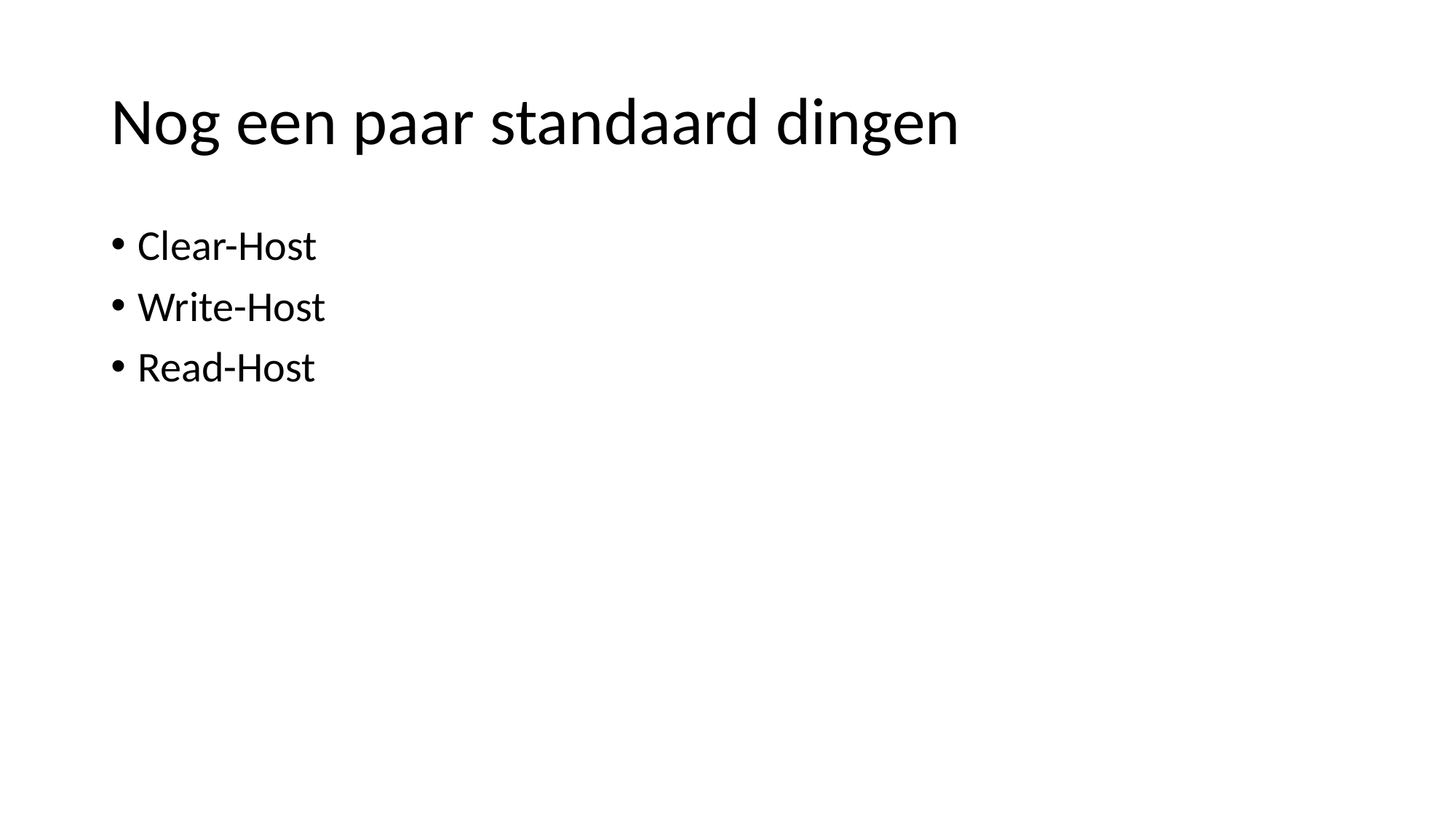

# Nog een paar standaard dingen
Clear-Host
Write-Host
Read-Host